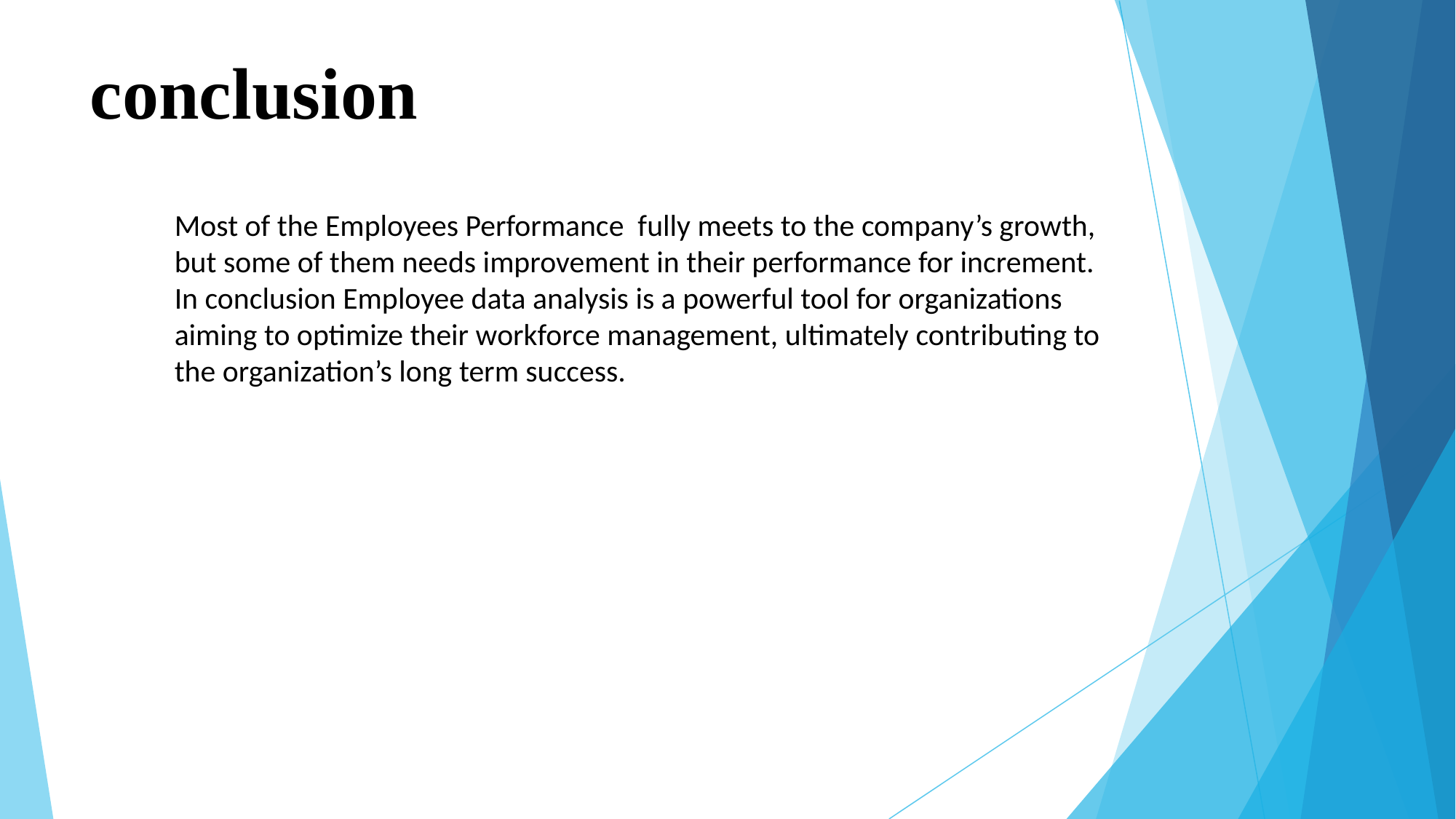

# conclusion
Most of the Employees Performance  fully meets to the company’s growth, but some of them needs improvement in their performance for increment.
In conclusion Employee data analysis is a powerful tool for organizations aiming to optimize their workforce management, ultimately contributing to the organization’s long term success.